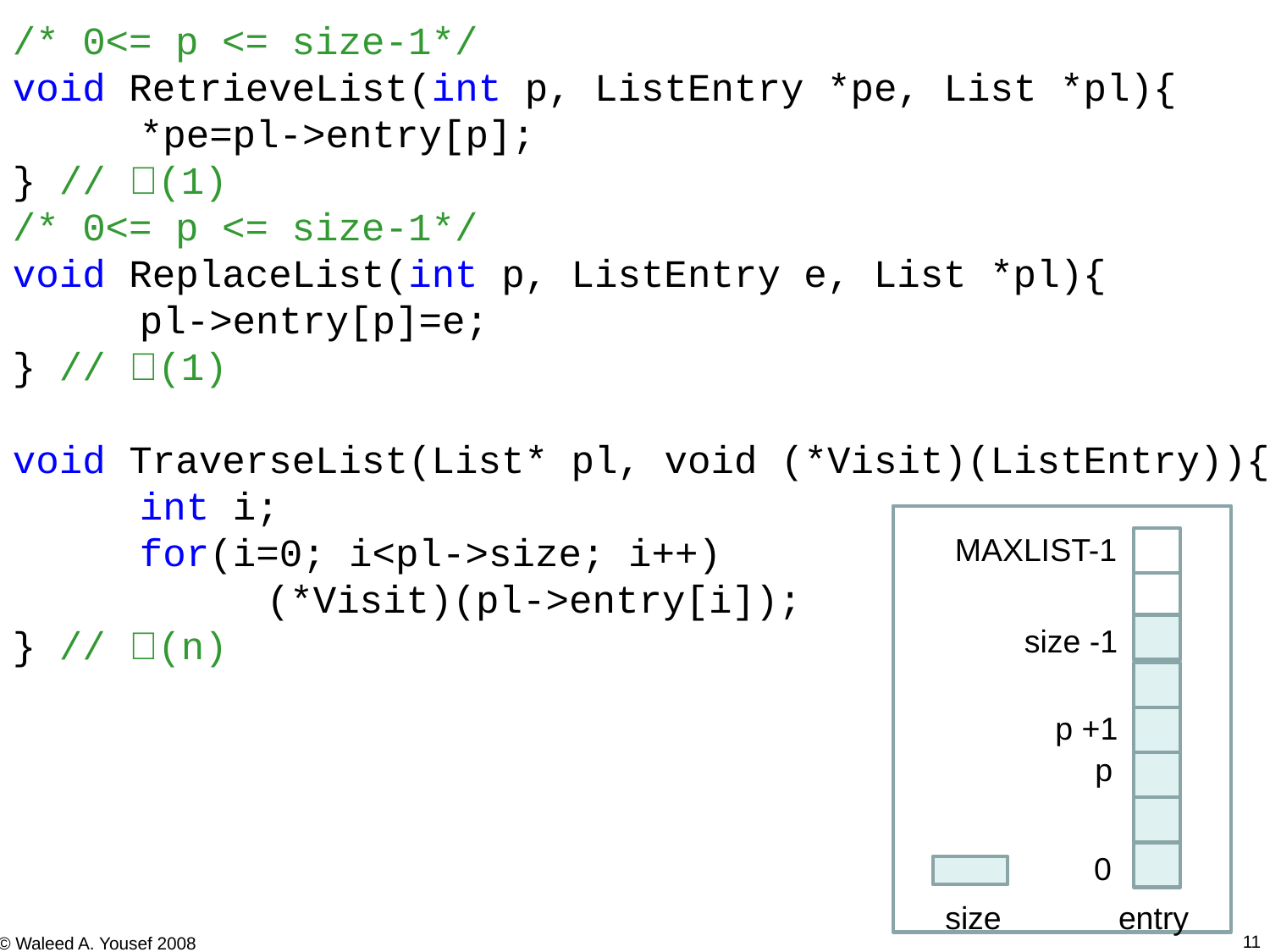

/* 0<= p <= size-1*/
void RetrieveList(int p, ListEntry *pe, List *pl){
	*pe=pl->entry[p];
} // Θ(1)
/* 0<= p <= size-1*/
void ReplaceList(int p, ListEntry e, List *pl){
	pl->entry[p]=e;
} // Θ(1)

void TraverseList(List* pl, void (*Visit)(ListEntry)){
	int i;
	for(i=0; i<pl->size; i++)
		(*Visit)(pl->entry[i]);
} // Θ(n)

MAXLIST-1

size -1

p +1

p

0

size
entry
11
© Waleed A. Yousef 2008